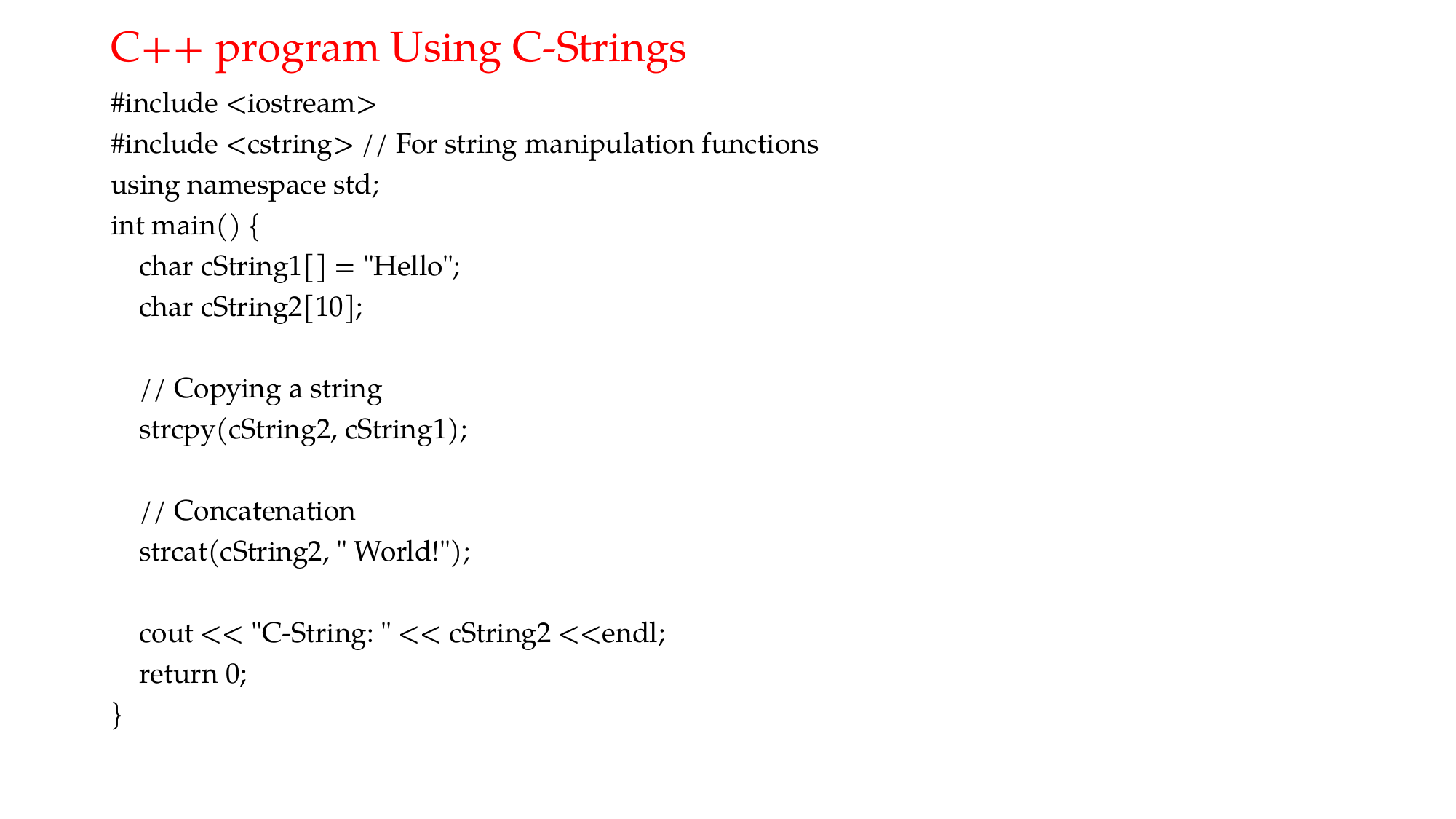

# C++ program Using C-Strings
#include <iostream>
#include <cstring> // For string manipulation functions
using namespace std;
int main() {
    char cString1[] = "Hello";
    char cString2[10];

    // Copying a string
    strcpy(cString2, cString1);

    // Concatenation
    strcat(cString2, " World!");

    cout << "C-String: " << cString2 <<endl;
    return 0;
}